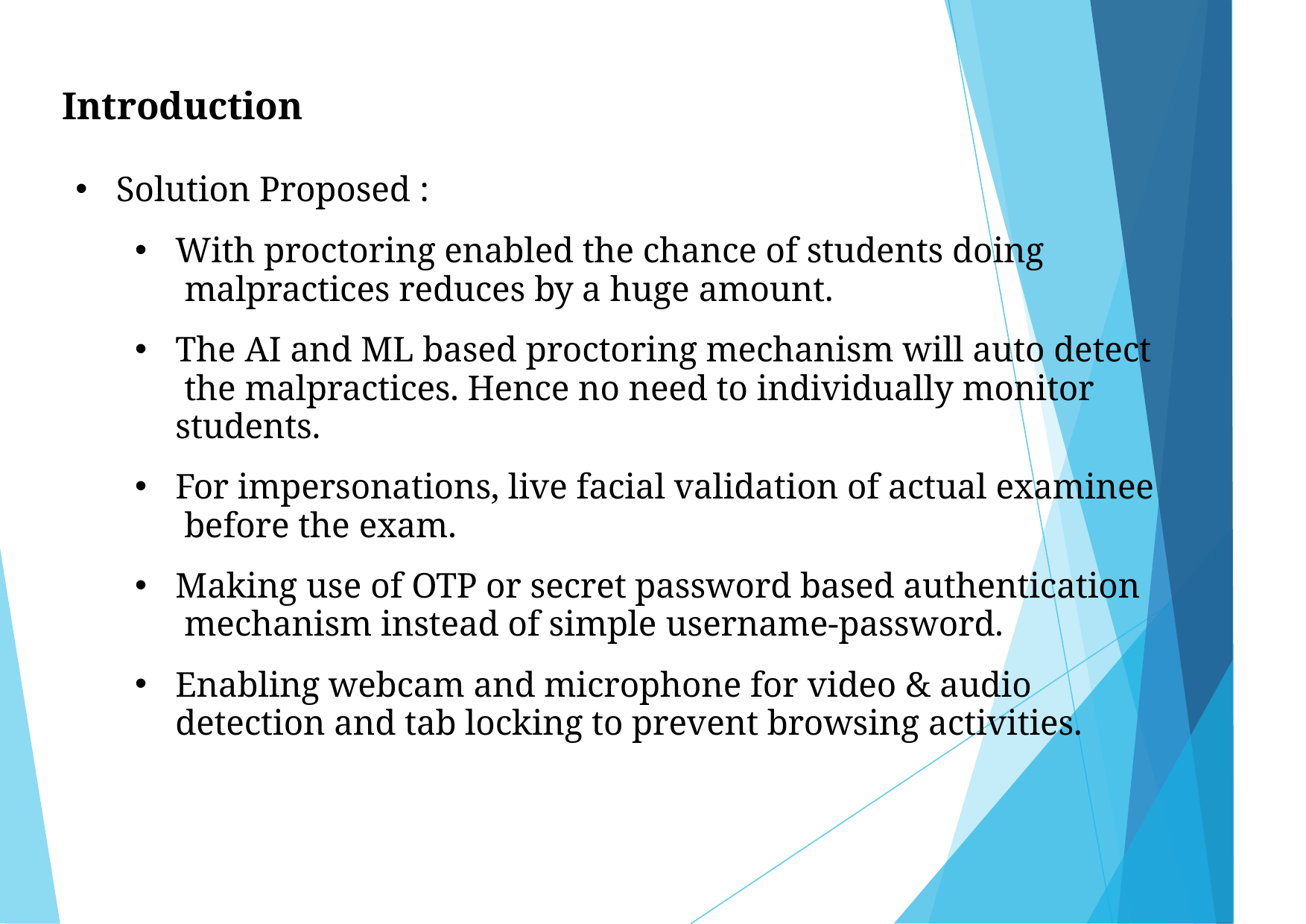

# Introduction
Solution Proposed :
With proctoring enabled the chance of students doing  malpractices reduces by a huge amount.
The AI and ML based proctoring mechanism will auto detect  the malpractices. Hence no need to individually monitor  students.
For impersonations, live facial validation of actual examinee  before the exam.
Making use of OTP or secret password based authentication  mechanism instead of simple username-password.
Enabling webcam and microphone for video & audio  detection and tab locking to prevent browsing activities.